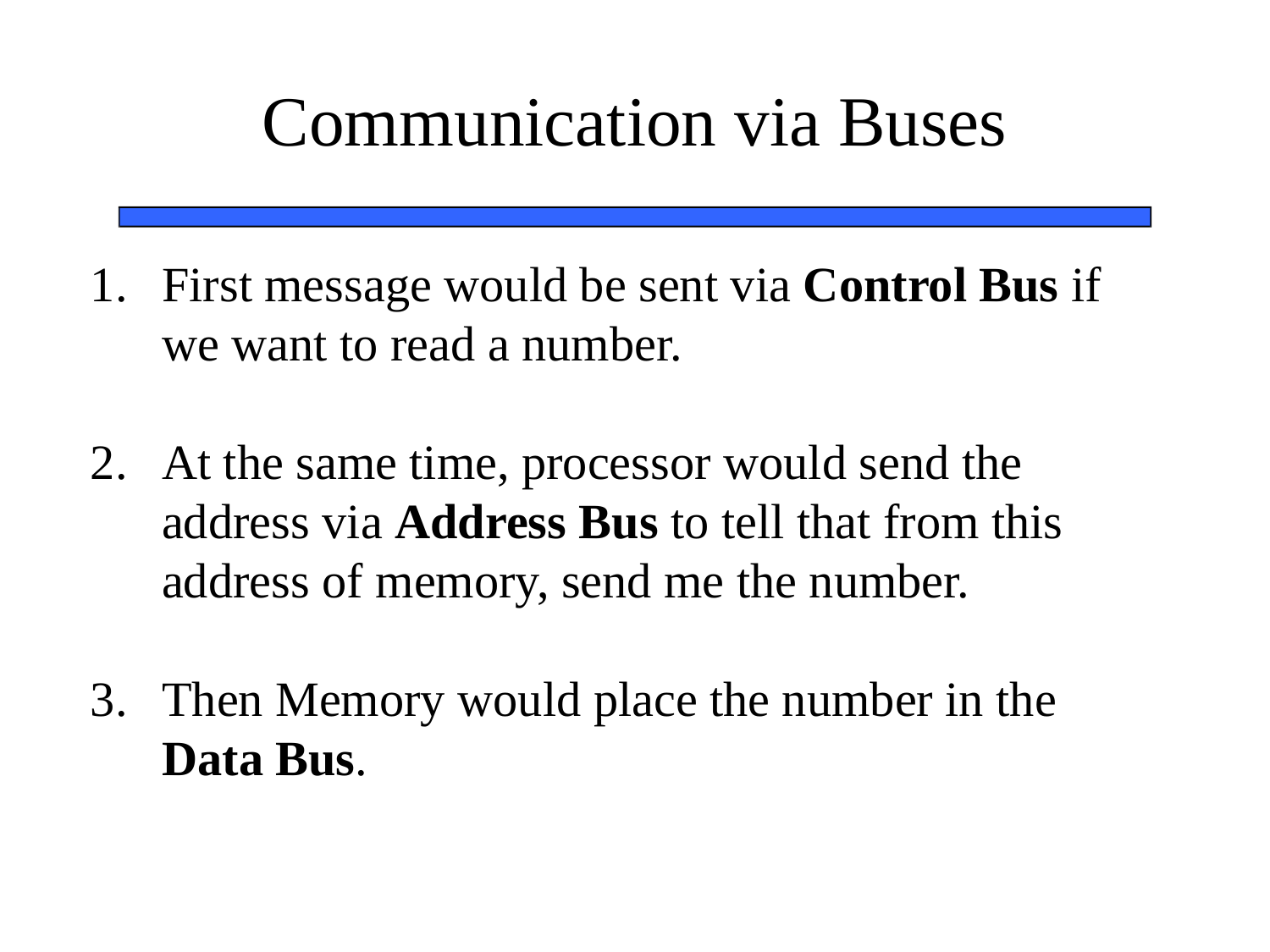

45
# Communication via Buses
First message would be sent via Control Bus if we want to read a number.

At the same time, processor would send the address via Address Bus to tell that from this address of memory, send me the number.

Then Memory would place the number in the Data Bus.